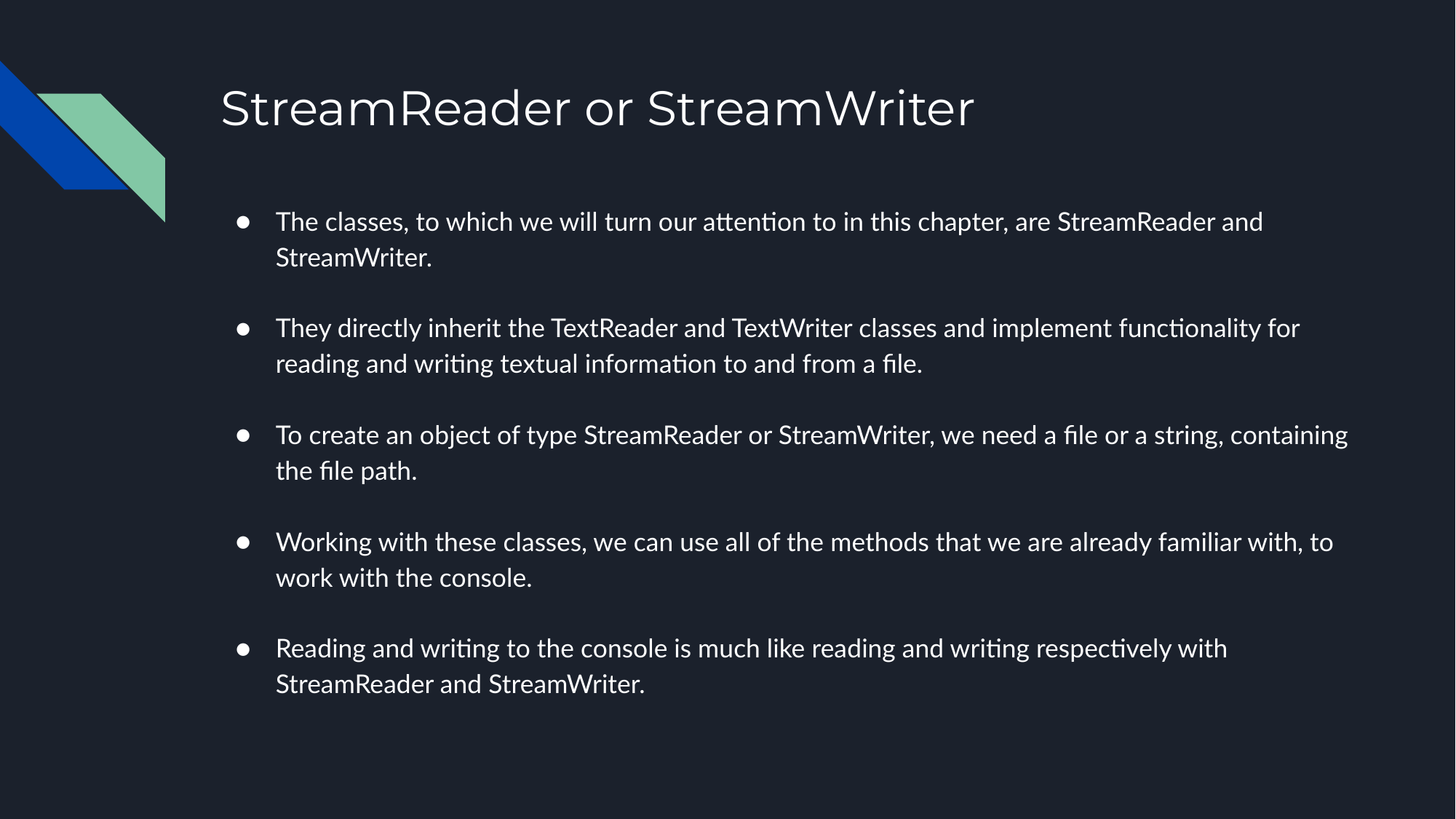

# StreamReader or StreamWriter
The classes, to which we will turn our attention to in this chapter, are StreamReader and StreamWriter.

They directly inherit the TextReader and TextWriter classes and implement functionality for reading and writing textual information to and from a file.

To create an object of type StreamReader or StreamWriter, we need a file or a string, containing the file path.

Working with these classes, we can use all of the methods that we are already familiar with, to work with the console.

Reading and writing to the console is much like reading and writing respectively with StreamReader and StreamWriter.